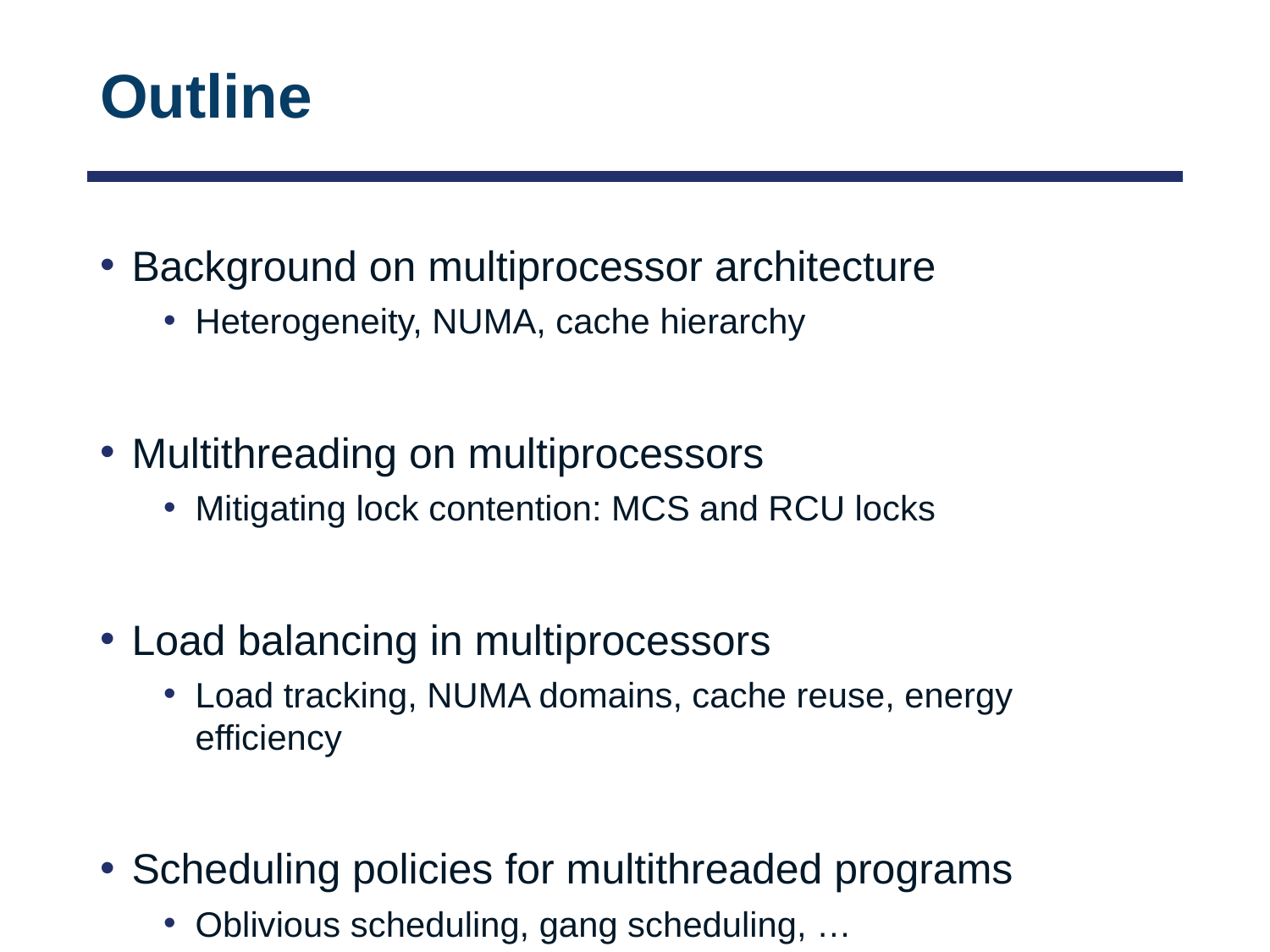

# Outline
Background on multiprocessor architecture
Heterogeneity, NUMA, cache hierarchy

Multithreading on multiprocessors
Mitigating lock contention: MCS and RCU locks

Load balancing in multiprocessors
Load tracking, NUMA domains, cache reuse, energy efficiency

Scheduling policies for multithreaded programs
Oblivious scheduling, gang scheduling, …